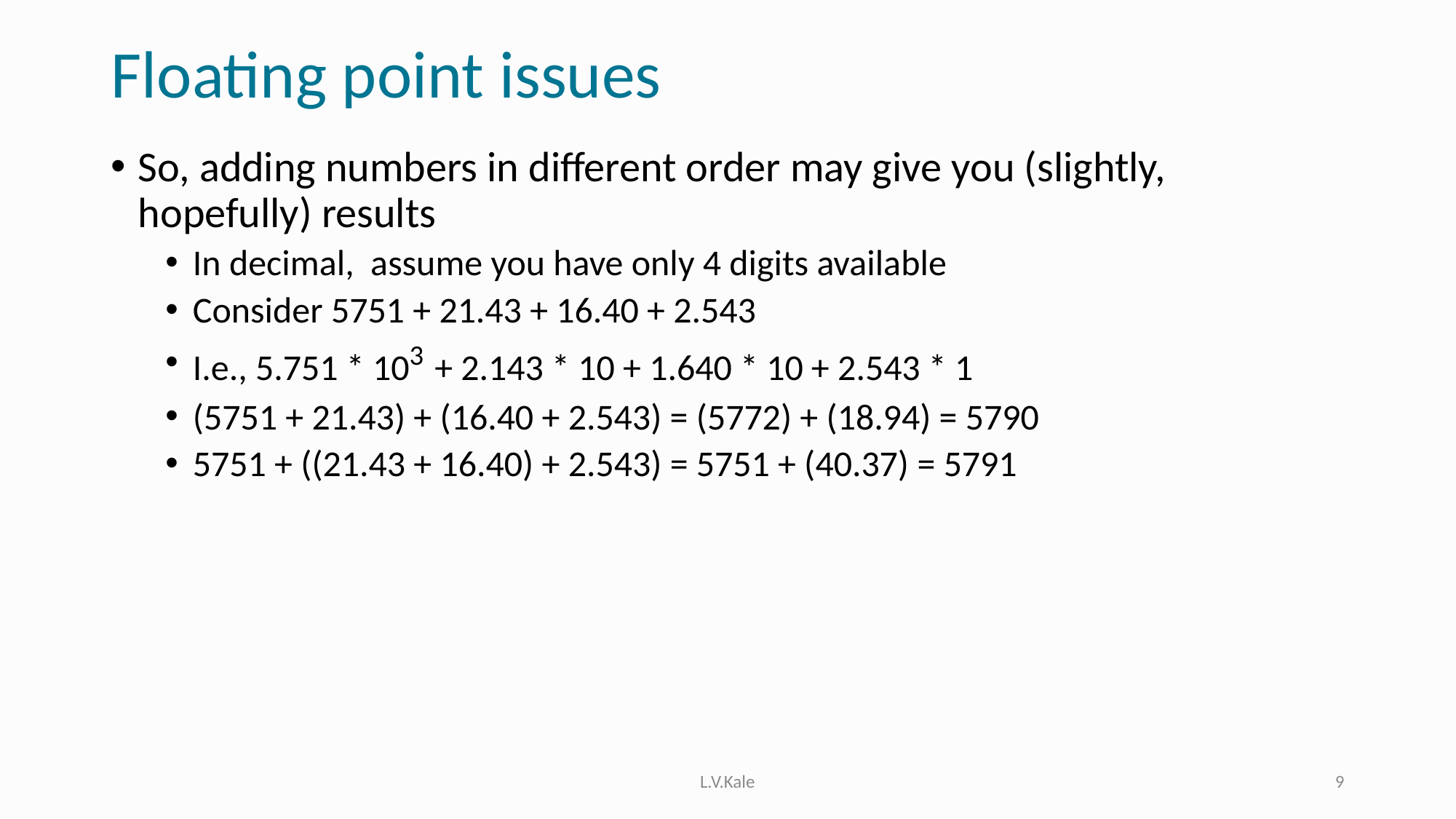

# Floating point issues
So, adding numbers in different order may give you (slightly, hopefully) results
In decimal,  assume you have only 4 digits available
Consider 5751 + 21.43 + 16.40 + 2.543
I.e., 5.751 * 103 + 2.143 * 10 + 1.640 * 10 + 2.543 * 1
(5751 + 21.43) + (16.40 + 2.543) = (5772) + (18.94) = 5790
5751 + ((21.43 + 16.40) + 2.543) = 5751 + (40.37) = 5791
L.V.Kale
9